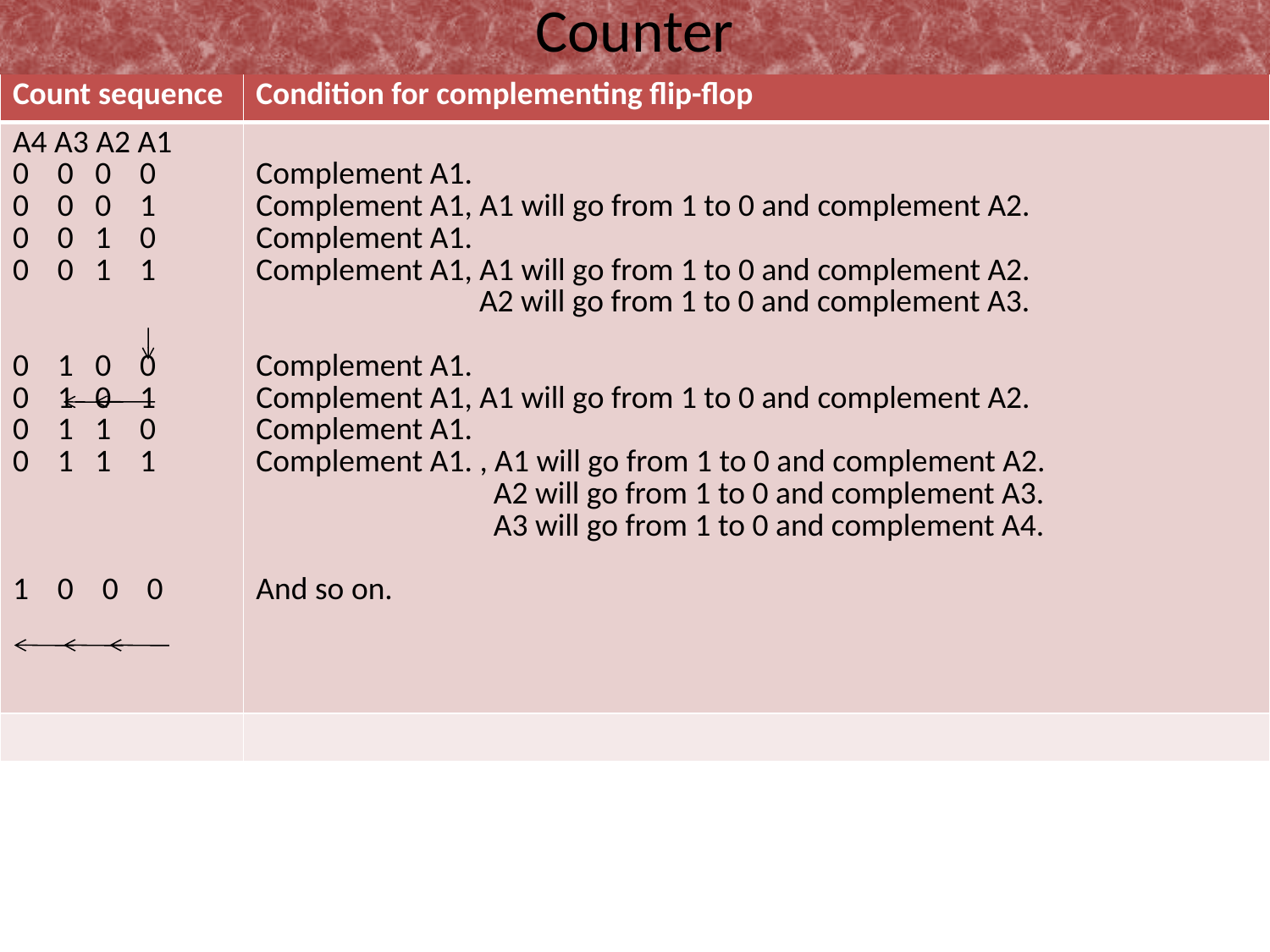

# Counter
| Count sequence | Condition for complementing flip-flop |
| --- | --- |
| A4 A3 A2 A1 0 0 0 0 0 0 0 1 0 0 1 0 0 0 1 1 0 1 0 0 0 1 0 1 0 1 1 0 0 1 1 1 1 0 0 0 | Complement A1. Complement A1, A1 will go from 1 to 0 and complement A2. Complement A1. Complement A1, A1 will go from 1 to 0 and complement A2. A2 will go from 1 to 0 and complement A3. Complement A1. Complement A1, A1 will go from 1 to 0 and complement A2. Complement A1. Complement A1. , A1 will go from 1 to 0 and complement A2. A2 will go from 1 to 0 and complement A3. A3 will go from 1 to 0 and complement A4. And so on. |
|  |  |